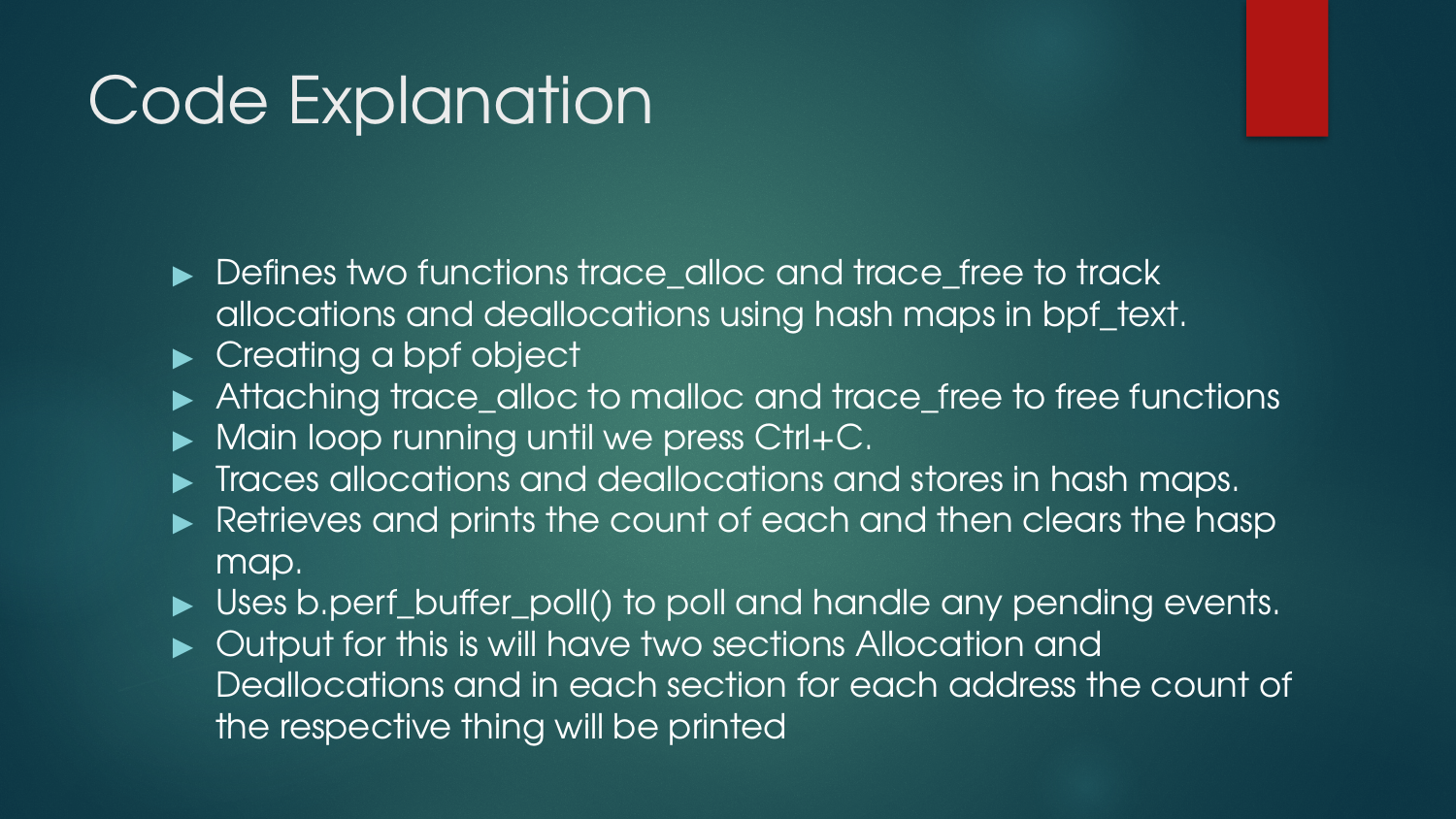

# Code Explanation
Defines two functions trace_alloc and trace_free to track allocations and deallocations using hash maps in bpf_text.
Creating a bpf object
Attaching trace_alloc to malloc and trace_free to free functions
Main loop running until we press Ctrl+C.
Traces allocations and deallocations and stores in hash maps.
Retrieves and prints the count of each and then clears the hasp map.
Uses b.perf_buffer_poll() to poll and handle any pending events.
Output for this is will have two sections Allocation and Deallocations and in each section for each address the count of the respective thing will be printed